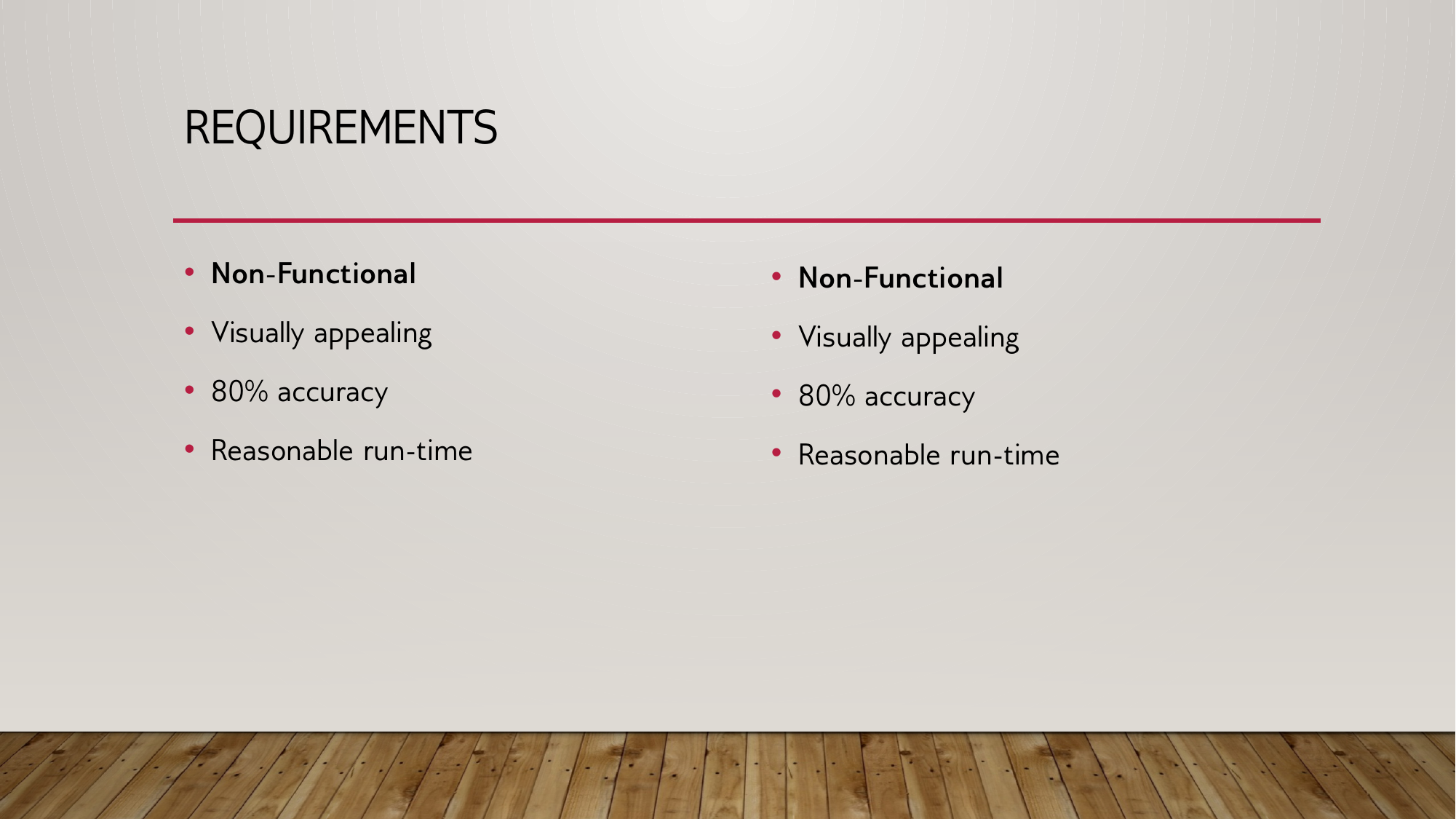

# requirements
Non-Functional
Visually appealing
80% accuracy
Reasonable run-time
Non-Functional
Visually appealing
80% accuracy
Reasonable run-time